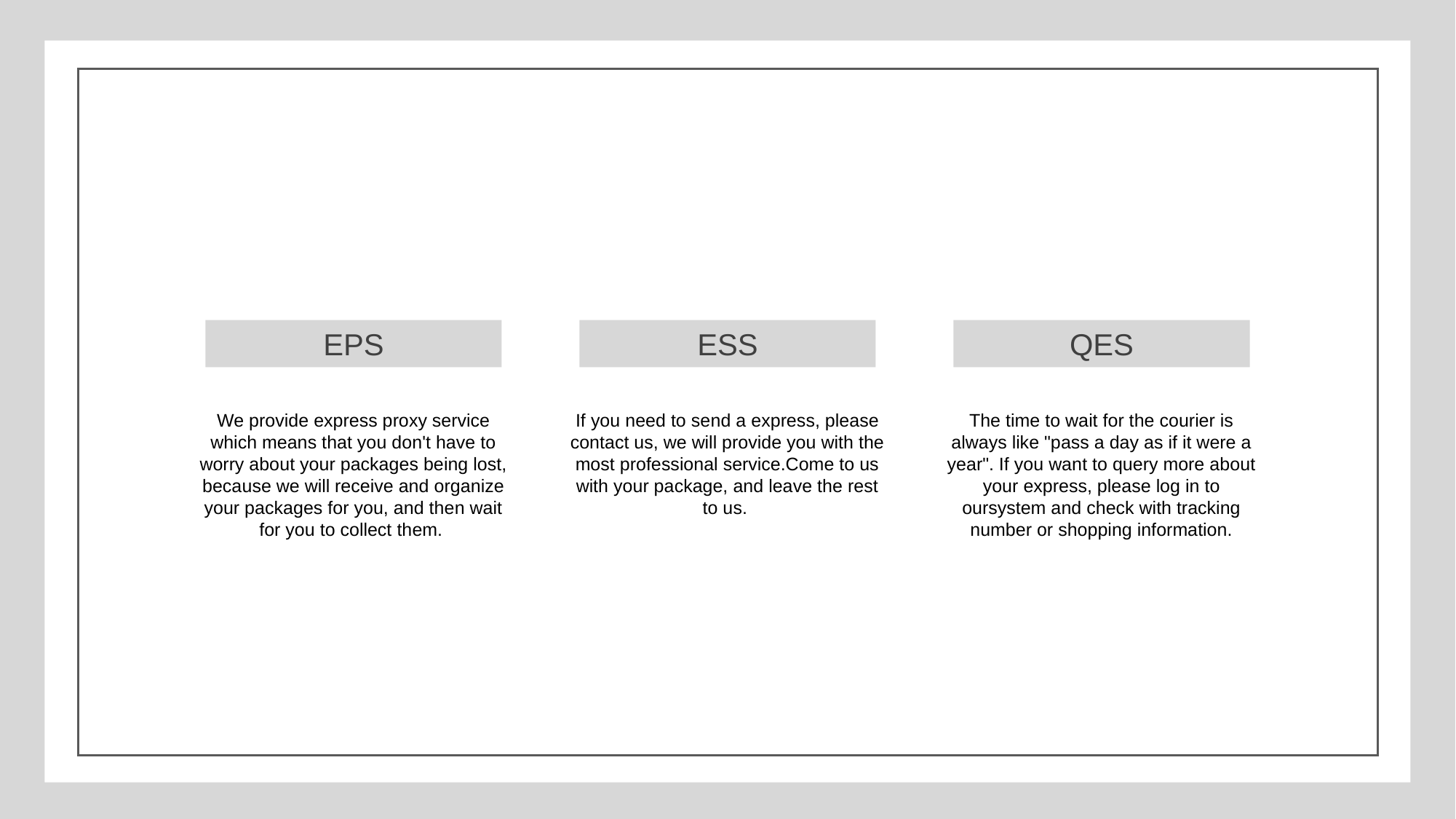

EPS
ESS
QES
We provide express proxy service which means that you don't have to worry about your packages being lost, because we will receive and organize your packages for you, and then wait for you to collect them.
If you need to send a express, please contact us, we will provide you with the most professional service.Come to us with your package, and leave the rest to us.
The time to wait for the courier is always like "pass a day as if it were a year". If you want to query more about your express, please log in to oursystem and check with tracking number or shopping information.